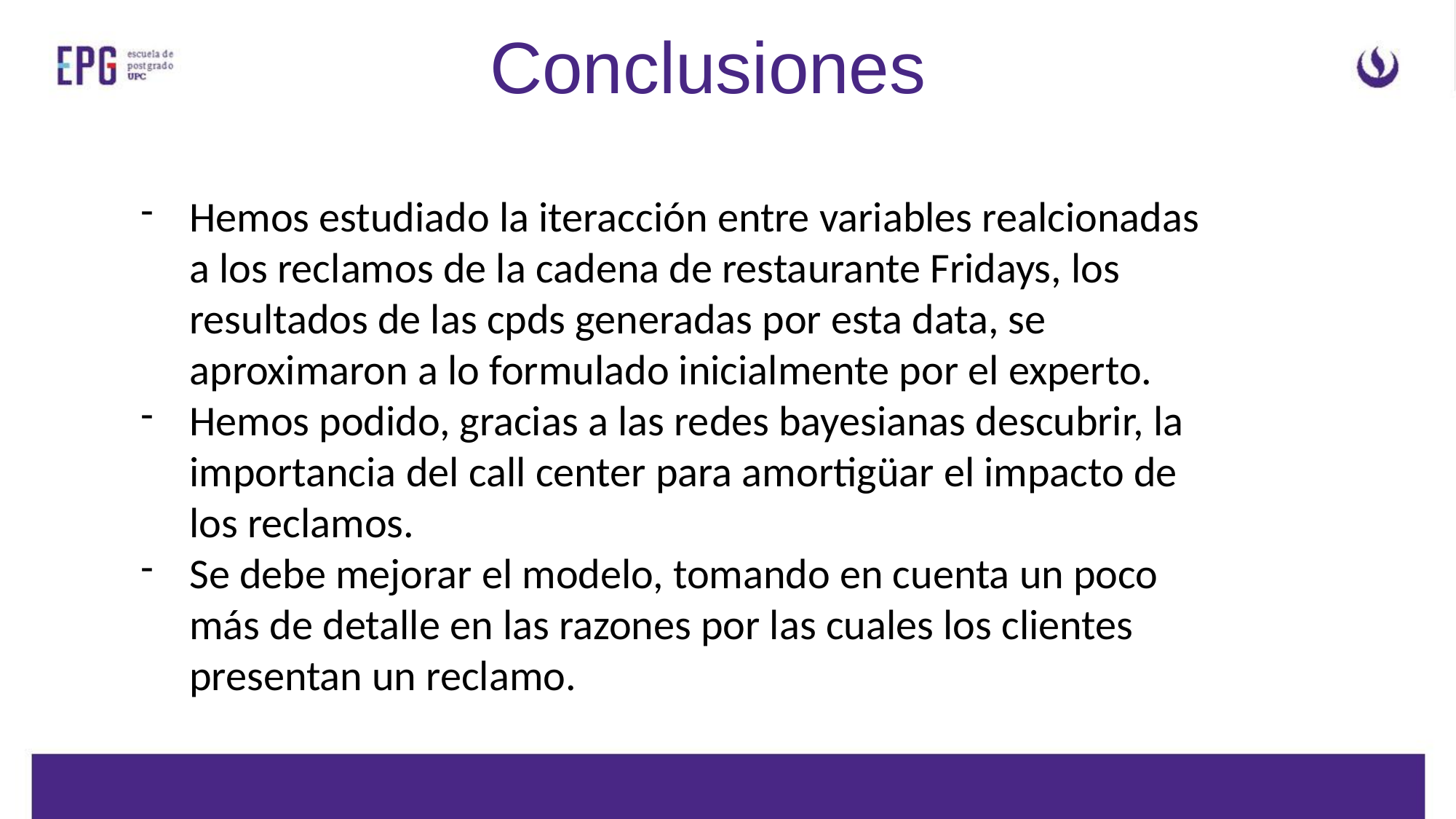

# Conclusiones
Hemos estudiado la iteracción entre variables realcionadas a los reclamos de la cadena de restaurante Fridays, los resultados de las cpds generadas por esta data, se aproximaron a lo formulado inicialmente por el experto.
Hemos podido, gracias a las redes bayesianas descubrir, la importancia del call center para amortigüar el impacto de los reclamos.
Se debe mejorar el modelo, tomando en cuenta un poco más de detalle en las razones por las cuales los clientes presentan un reclamo.